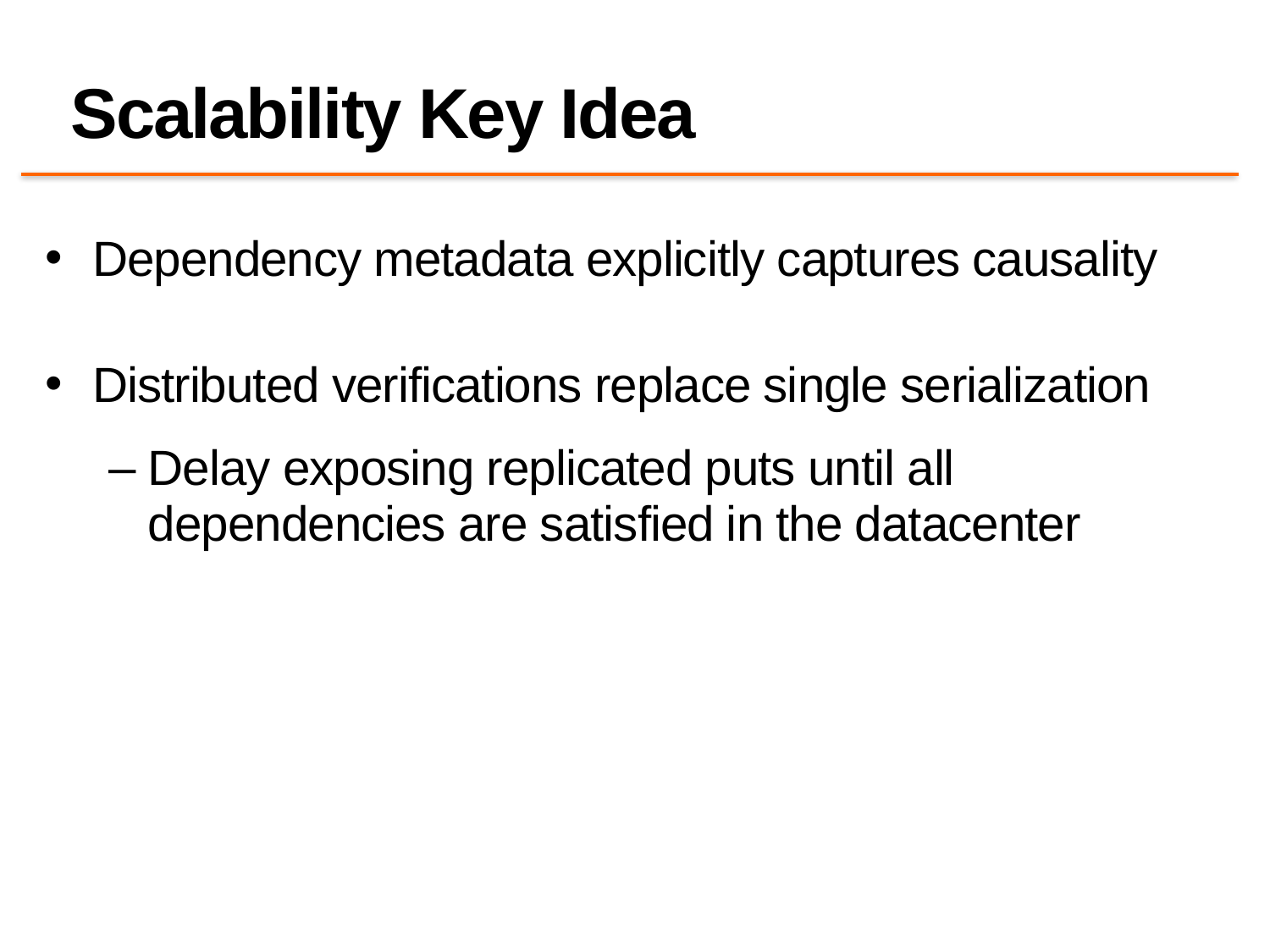

# Scalability Key Idea
Dependency metadata explicitly captures causality
Distributed verifications replace single serialization
Delay exposing replicated puts until all dependencies are satisfied in the datacenter